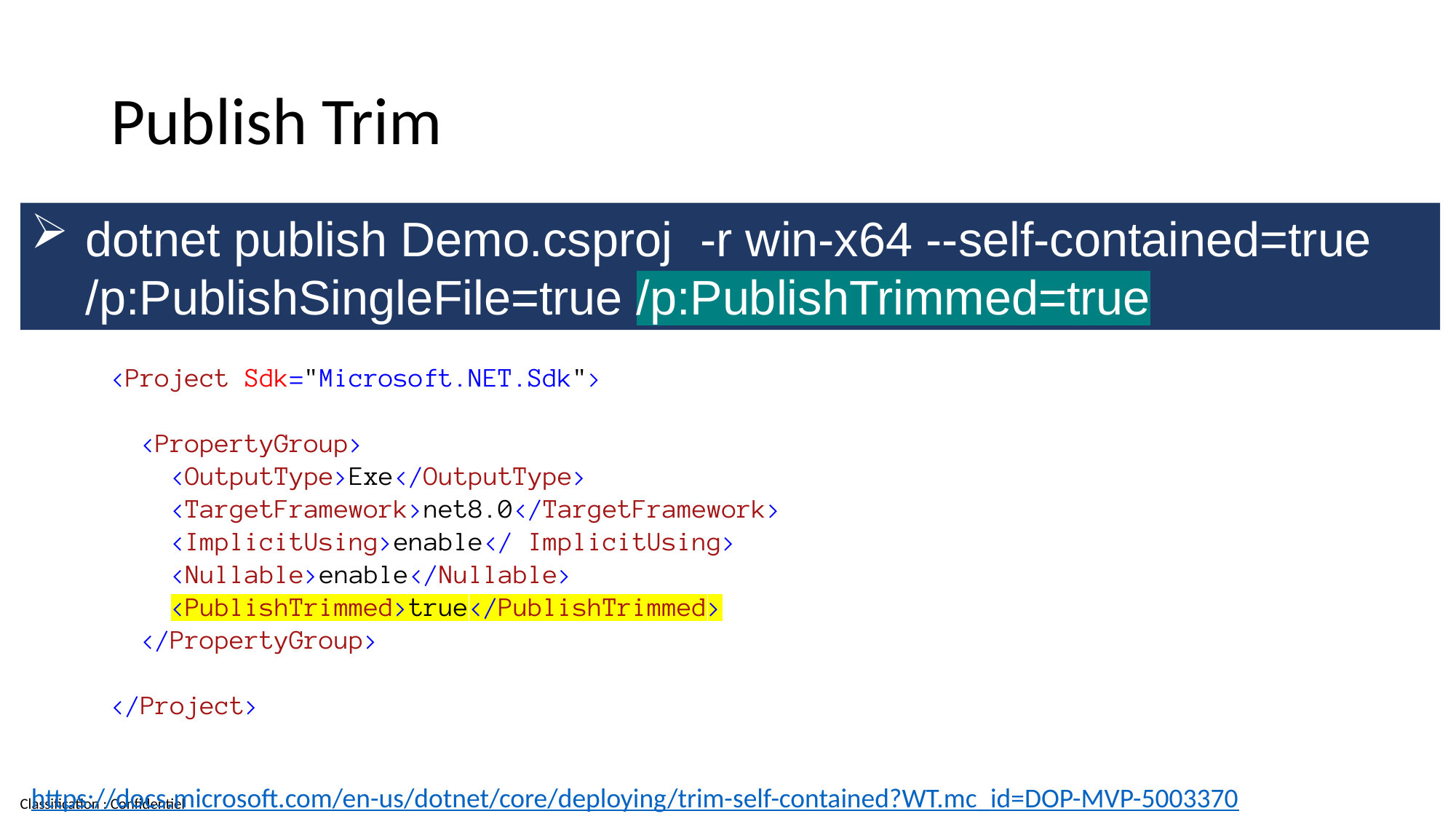

# Publish Trim
dotnet publish Demo.csproj  -r win-x64 --self-contained=true /p:PublishSingleFile=true /p:PublishTrimmed=true
<Project Sdk="Microsoft.NET.Sdk">

  <PropertyGroup>
    <OutputType>Exe</OutputType>
    <TargetFramework>net8.0</TargetFramework>
    <ImplicitUsing>enable</ ImplicitUsing>
    <Nullable>enable</Nullable>
    <PublishTrimmed>true</PublishTrimmed>
  </PropertyGroup>

</Project>
https://docs.microsoft.com/en-us/dotnet/core/deploying/trim-self-contained?WT.mc_id=DOP-MVP-5003370